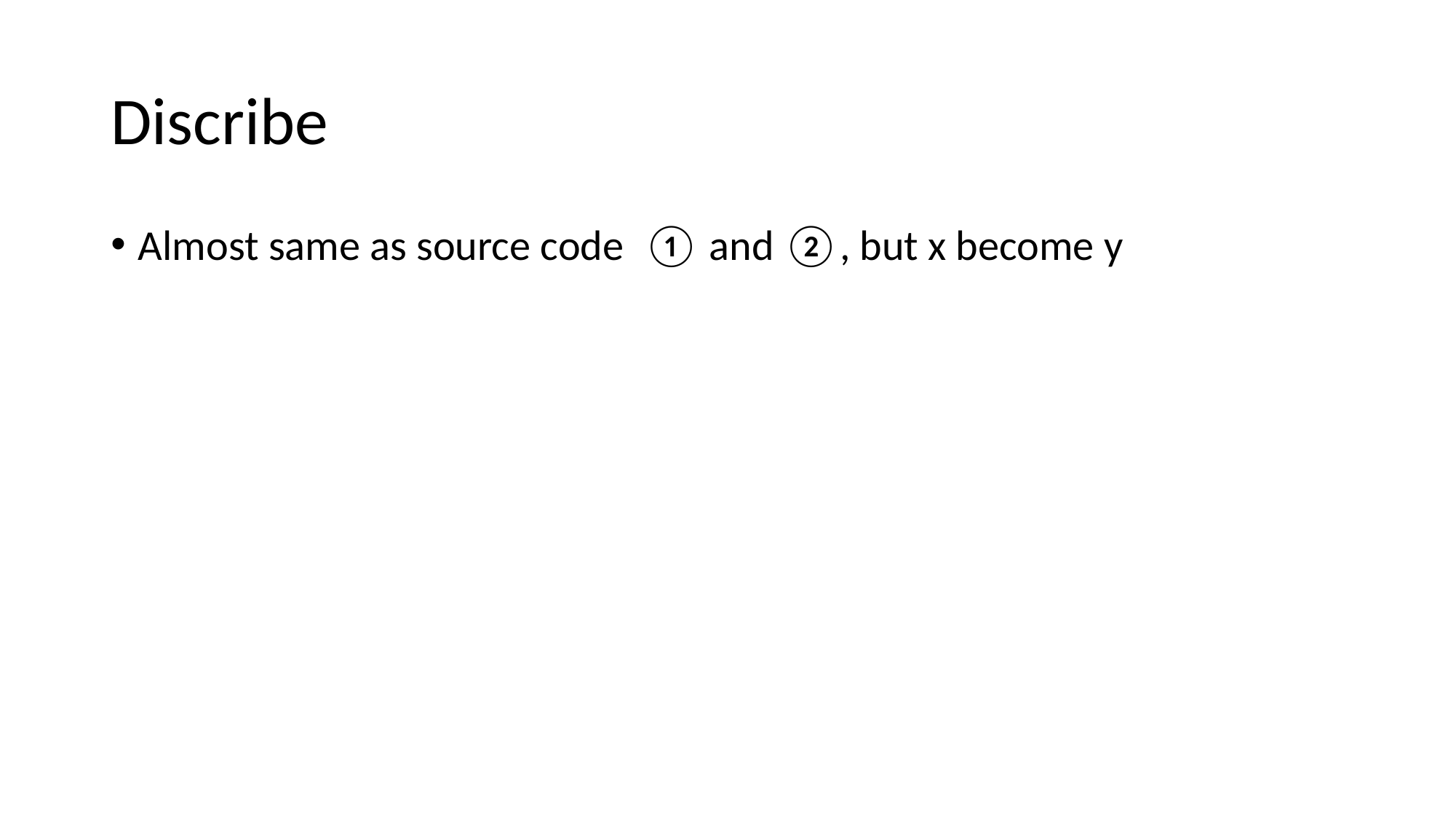

# Discribe
Almost same as source code  ① and ②, but x become y